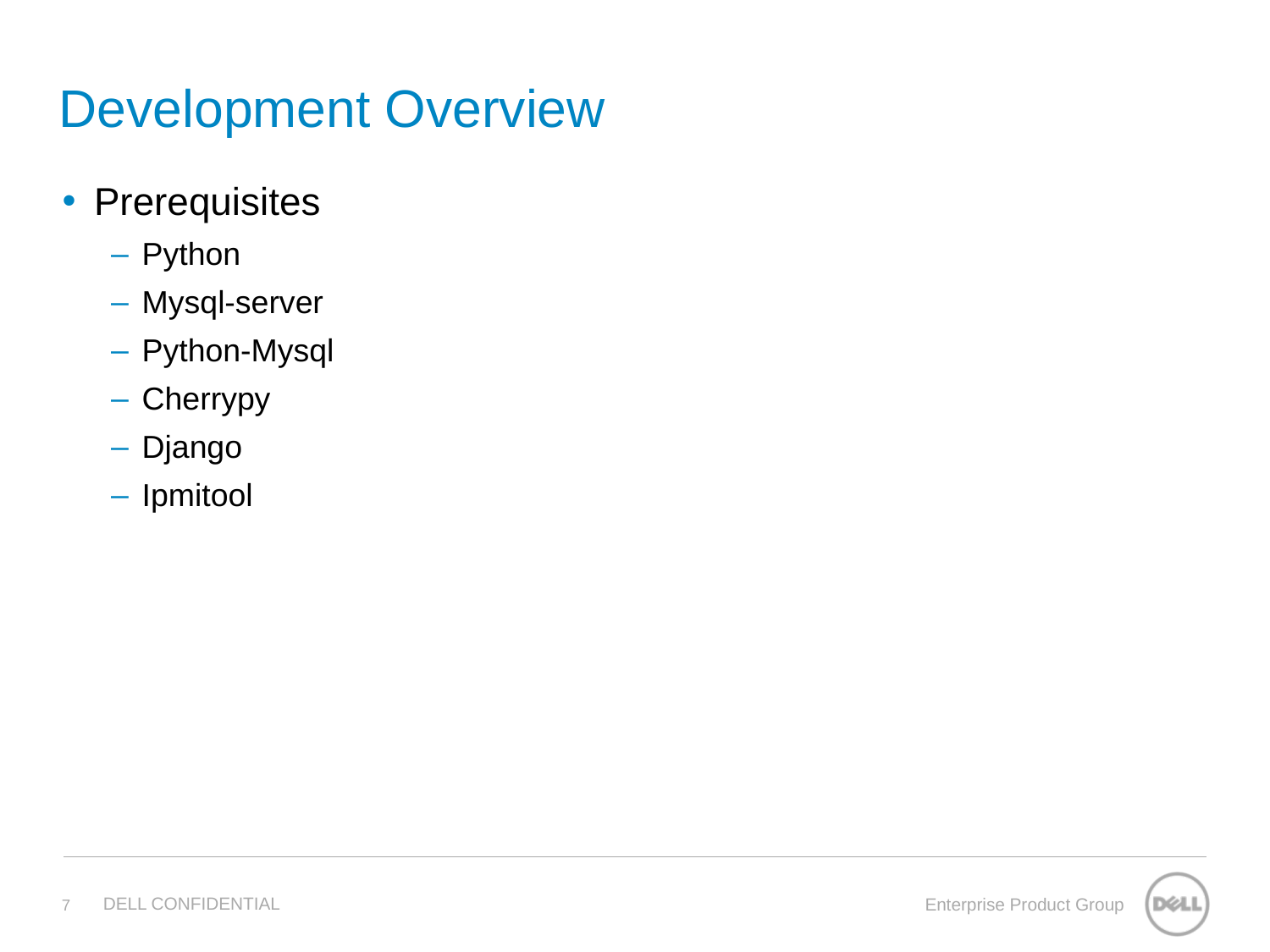

# Development Overview
Prerequisites
Python
Mysql-server
Python-Mysql
Cherrypy
Django
Ipmitool

DELL CONFIDENTIAL
7